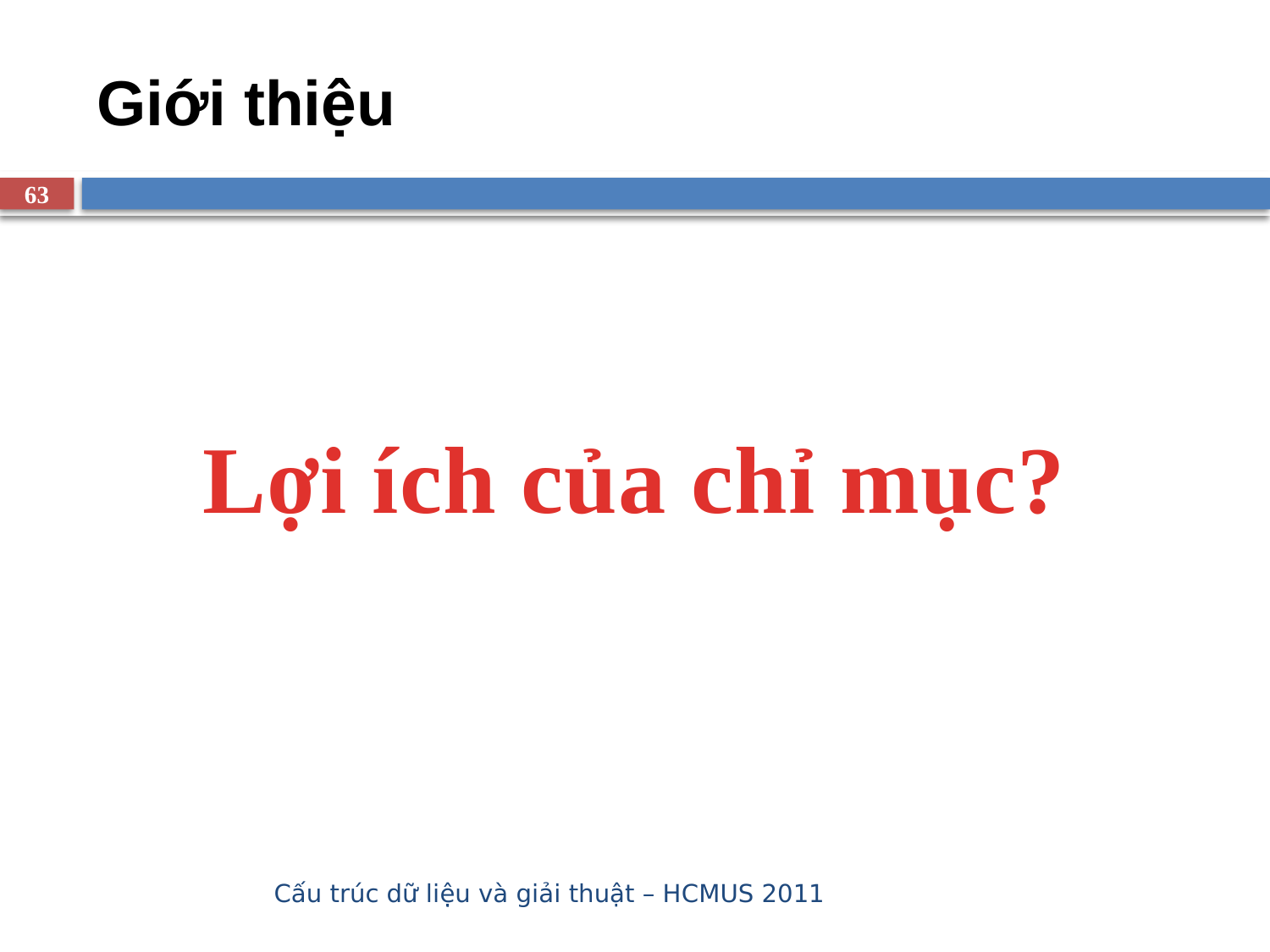

# Giới thiệu
63
Lợi ích của chỉ mục?
Cấu trúc dữ liệu và giải thuật – HCMUS 2011